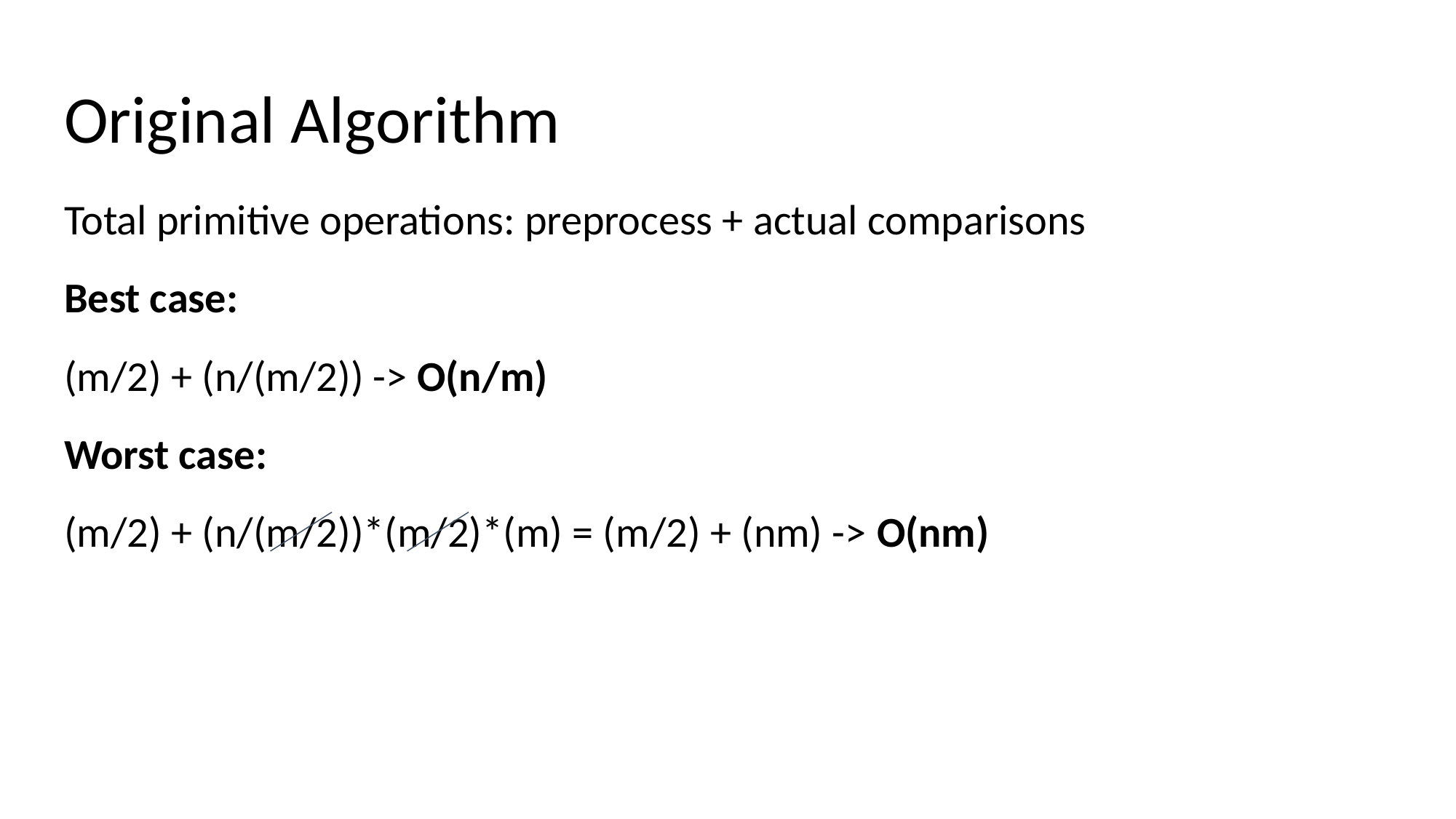

# Original Algorithm
Total primitive operations: preprocess + actual comparisons
Best case:
(m/2) + (n/(m/2)) -> O(n/m)
Worst case:
(m/2) + (n/(m/2))*(m/2)*(m) = (m/2) + (nm) -> O(nm)